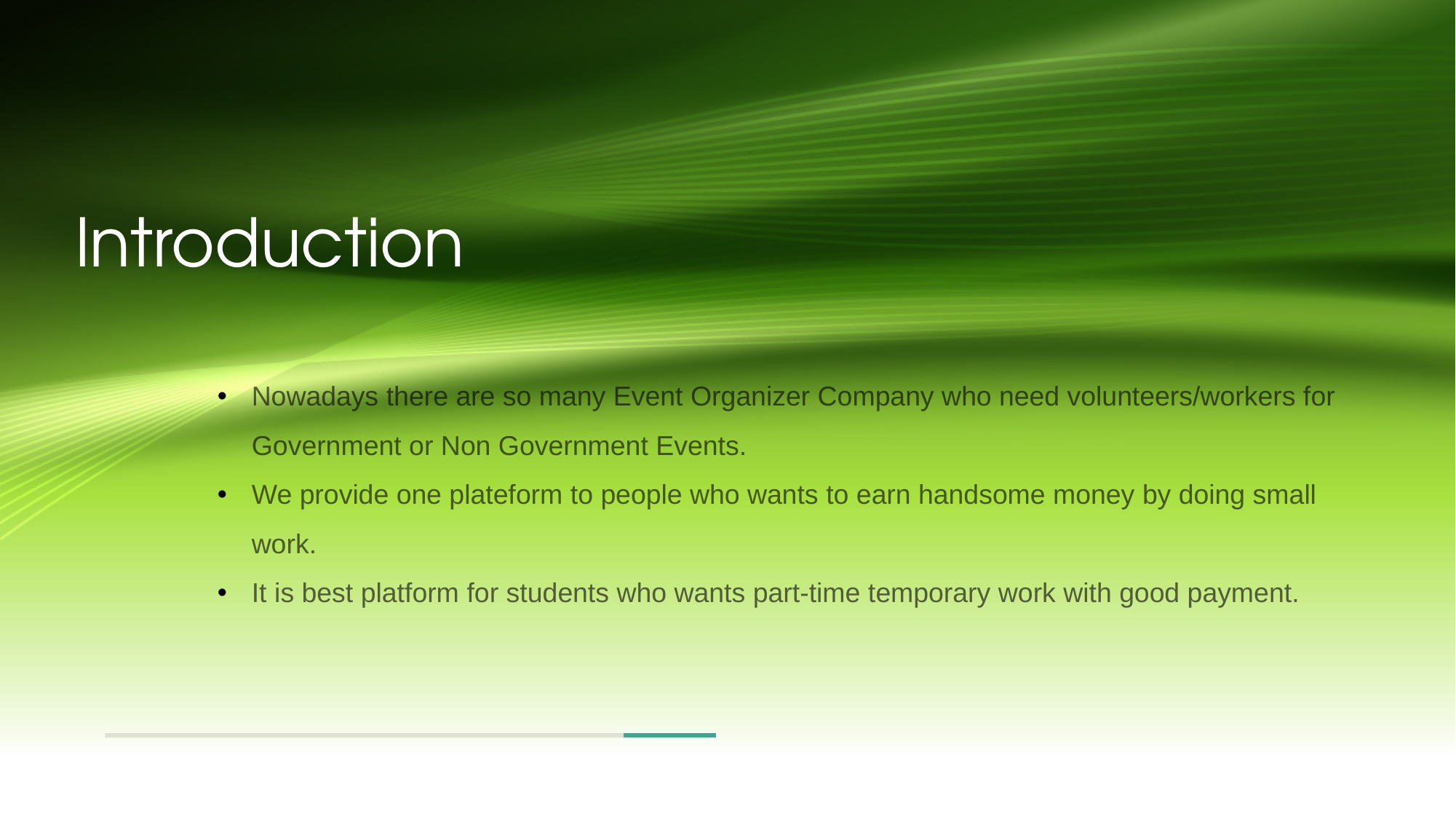

Introduction
Nowadays there are so many Event Organizer Company who need volunteers/workers for Government or Non Government Events.
We provide one plateform to people who wants to earn handsome money by doing small work.
It is best platform for students who wants part-time temporary work with good payment.